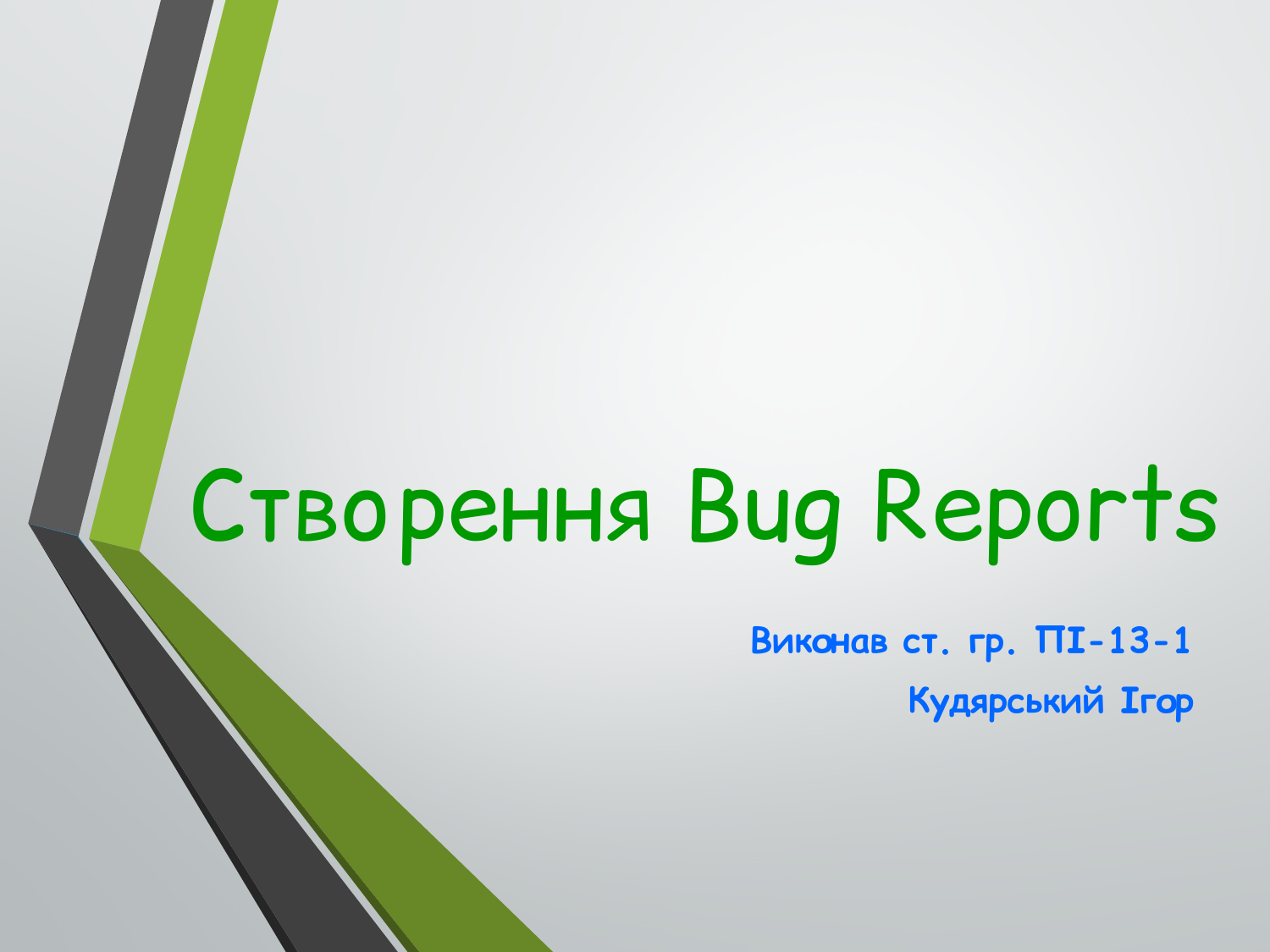

# Створення Bug Reports
Виконав ст. гр. ПІ-13-1
Кудярський Ігор